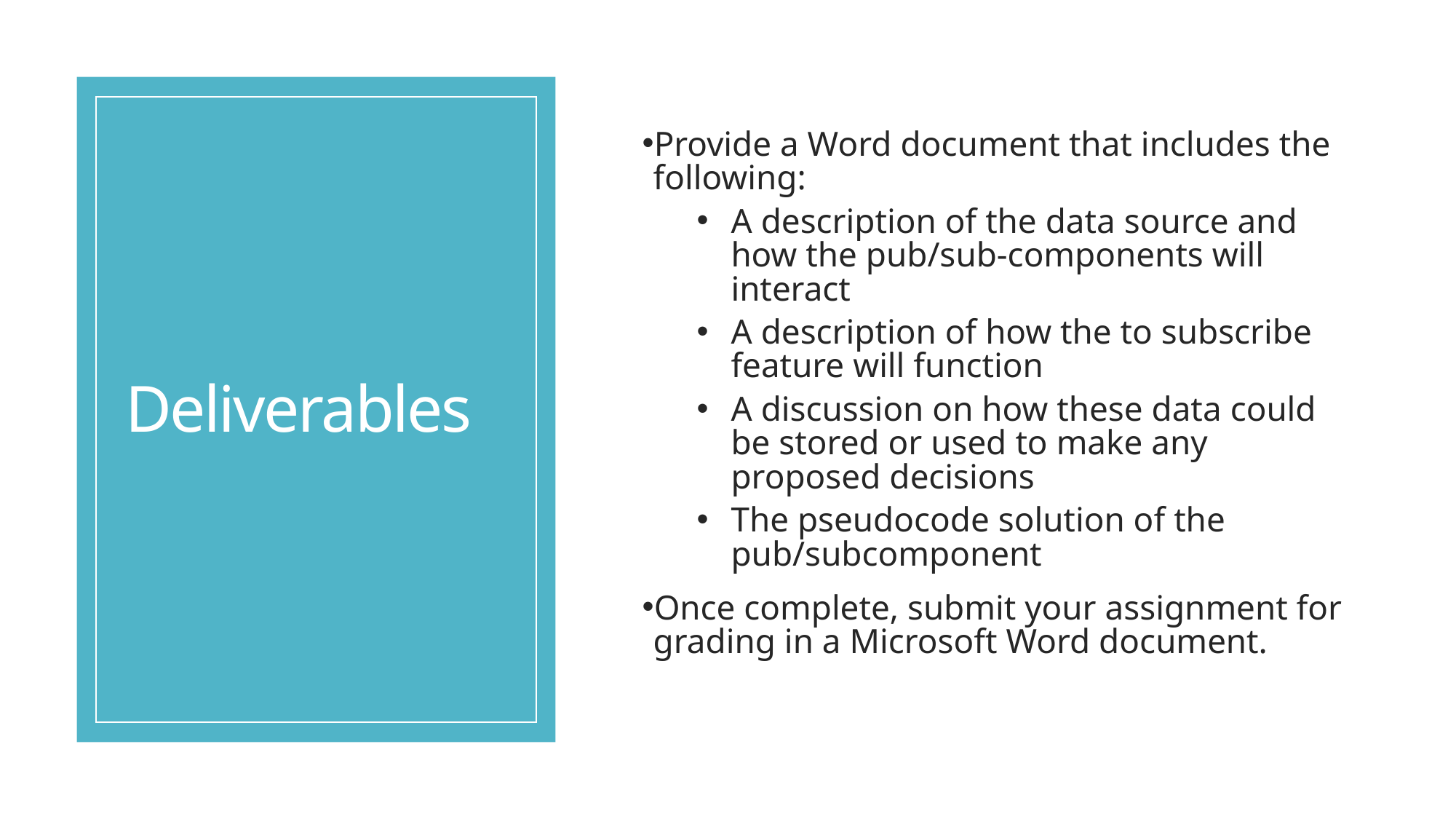

# Deliverables
Provide a Word document that includes the following:
A description of the data source and how the pub/sub-components will interact
A description of how the to subscribe feature will function
A discussion on how these data could be stored or used to make any proposed decisions
The pseudocode solution of the pub/subcomponent
Once complete, submit your assignment for grading in a Microsoft Word document.